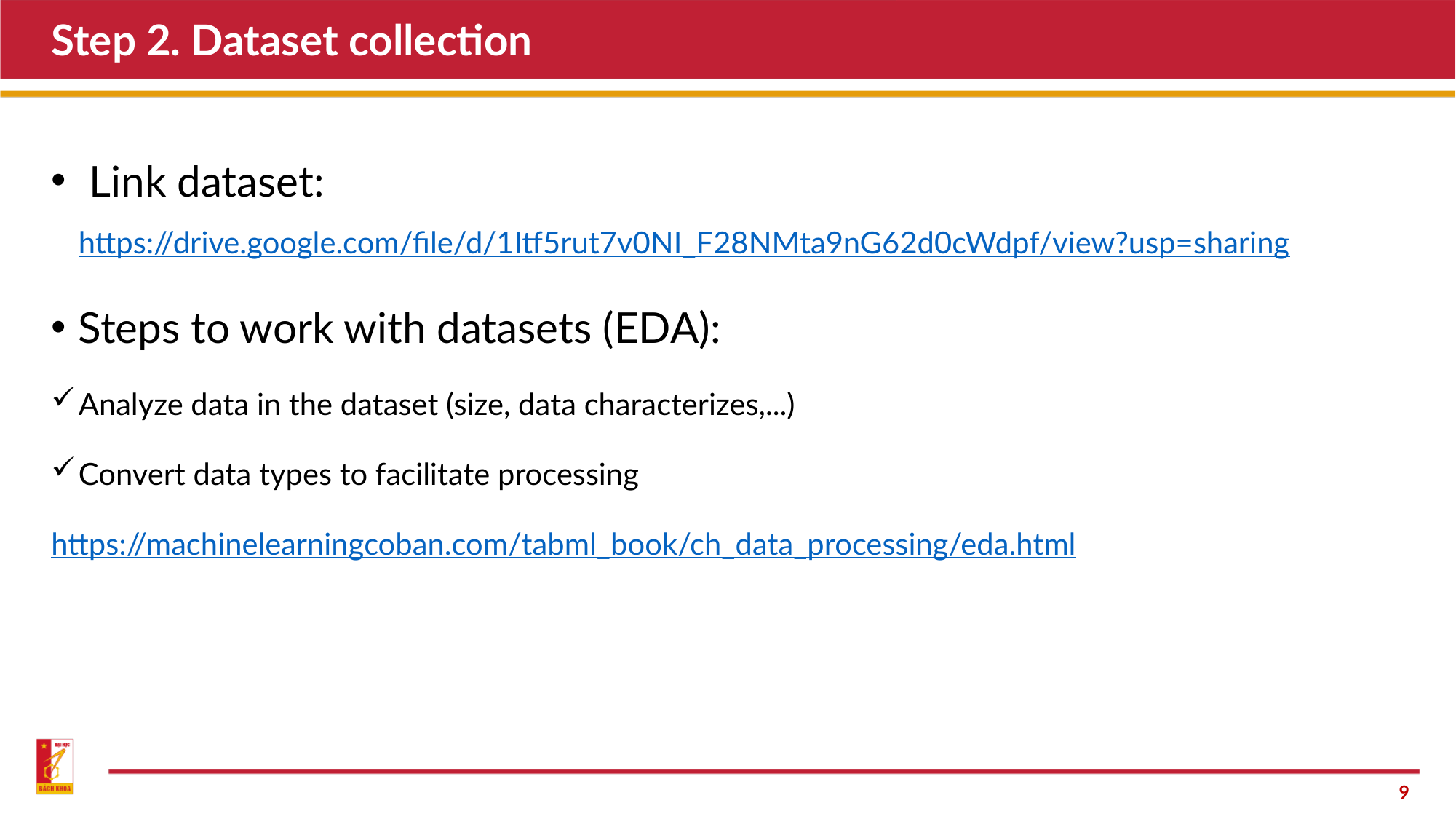

# Step 2. Dataset collection
 Link dataset: https://drive.google.com/file/d/1Itf5rut7v0NI_F28NMta9nG62d0cWdpf/view?usp=sharing
Steps to work with datasets (EDA):
Analyze data in the dataset (size, data characterizes,...)
Convert data types to facilitate processing
https://machinelearningcoban.com/tabml_book/ch_data_processing/eda.html

9